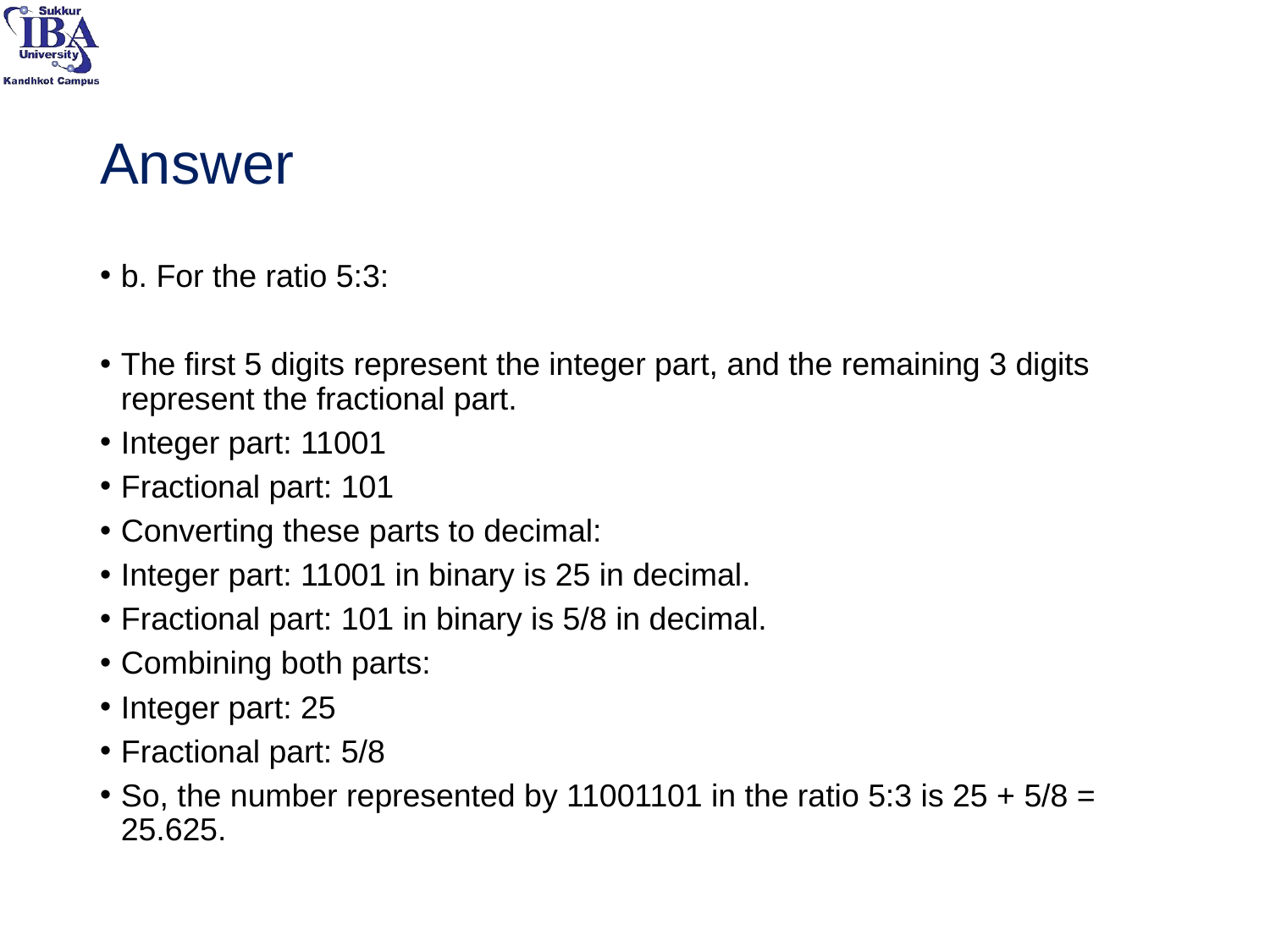

# Answer
b. For the ratio 5:3:

The first 5 digits represent the integer part, and the remaining 3 digits represent the fractional part.
Integer part: 11001
Fractional part: 101
Converting these parts to decimal:
Integer part: 11001 in binary is 25 in decimal.
Fractional part: 101 in binary is 5/8 in decimal.
Combining both parts:
Integer part: 25
Fractional part: 5/8
So, the number represented by 11001101 in the ratio 5:3 is 25 + 5/8 = 25.625.